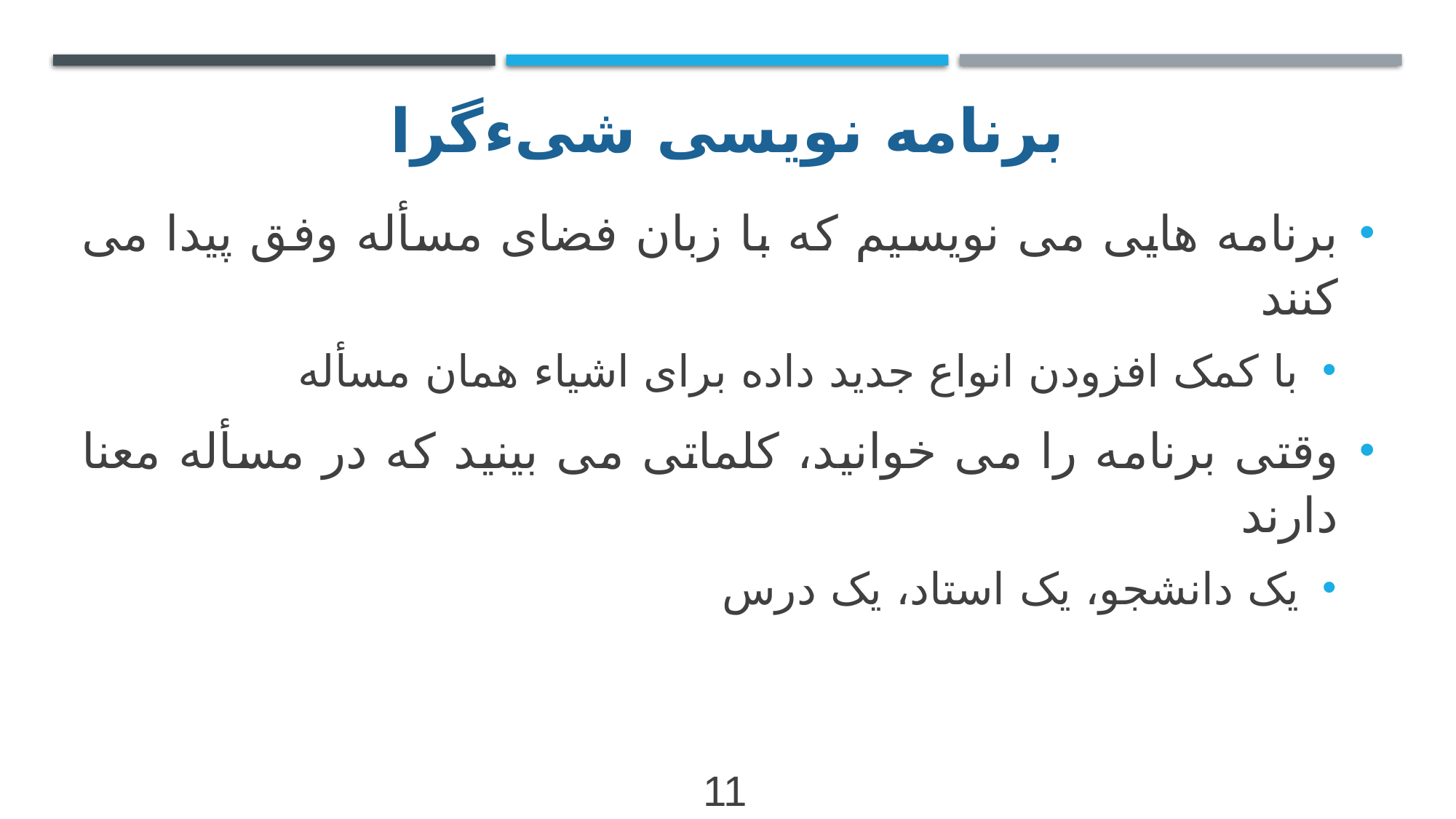

# برنامه نویسی شیءگرا
برنامه هایی می نویسیم که با زبان فضای مسأله وفق پیدا می کنند
با کمک افزودن انواع جدید داده برای اشیاء همان مسأله
وقتی برنامه را می خوانید، کلماتی می بینید که در مسأله معنا دارند
یک دانشجو، یک استاد، یک درس